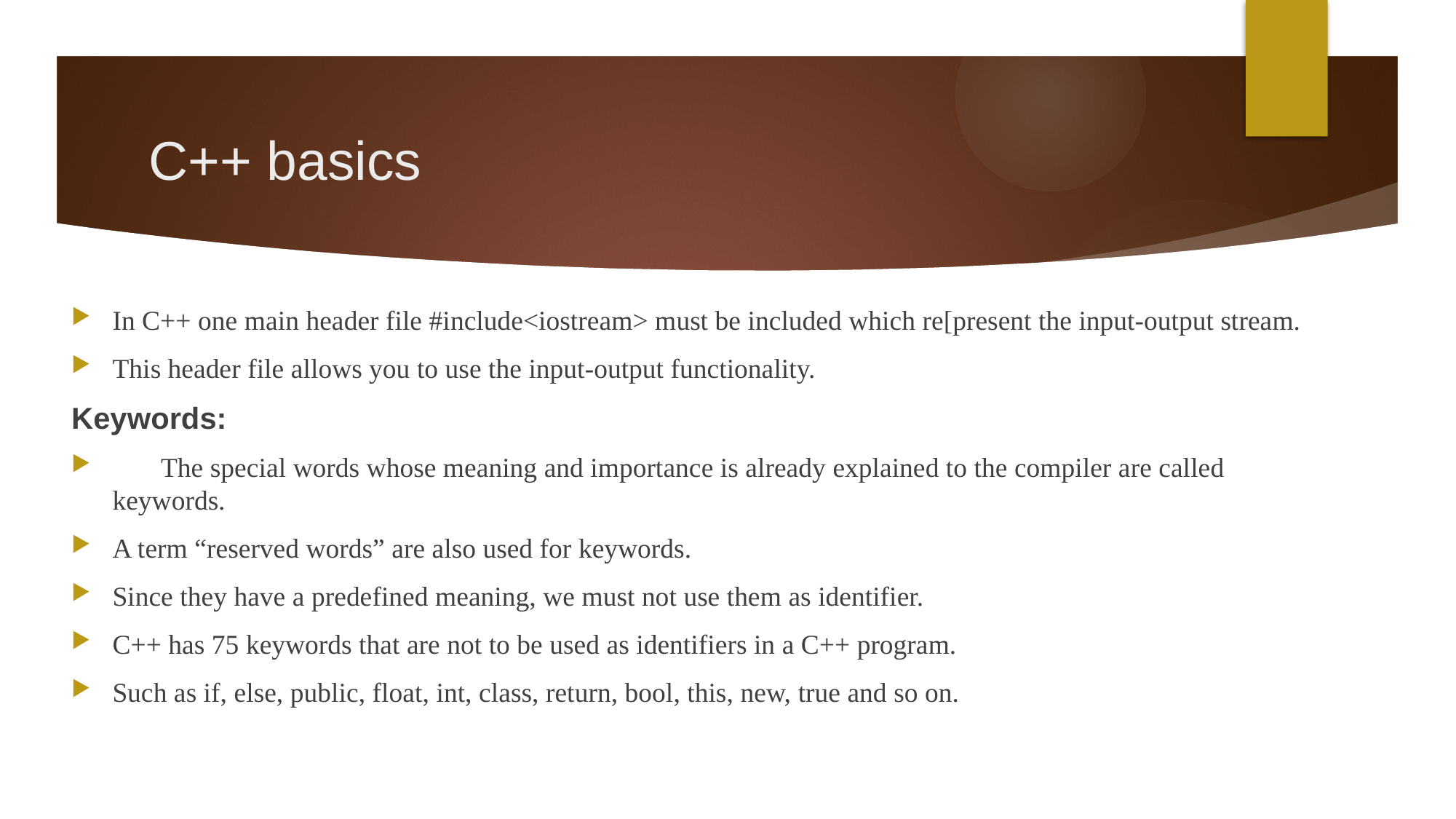

# C++ basics
In C++ one main header file #include<iostream> must be included which re[present the input-output stream.
This header file allows you to use the input-output functionality.
Keywords:
       The special words whose meaning and importance is already explained to the compiler are called keywords.
A term “reserved words” are also used for keywords.
Since they have a predefined meaning, we must not use them as identifier.
C++ has 75 keywords that are not to be used as identifiers in a C++ program.
Such as if, else, public, float, int, class, return, bool, this, new, true and so on.